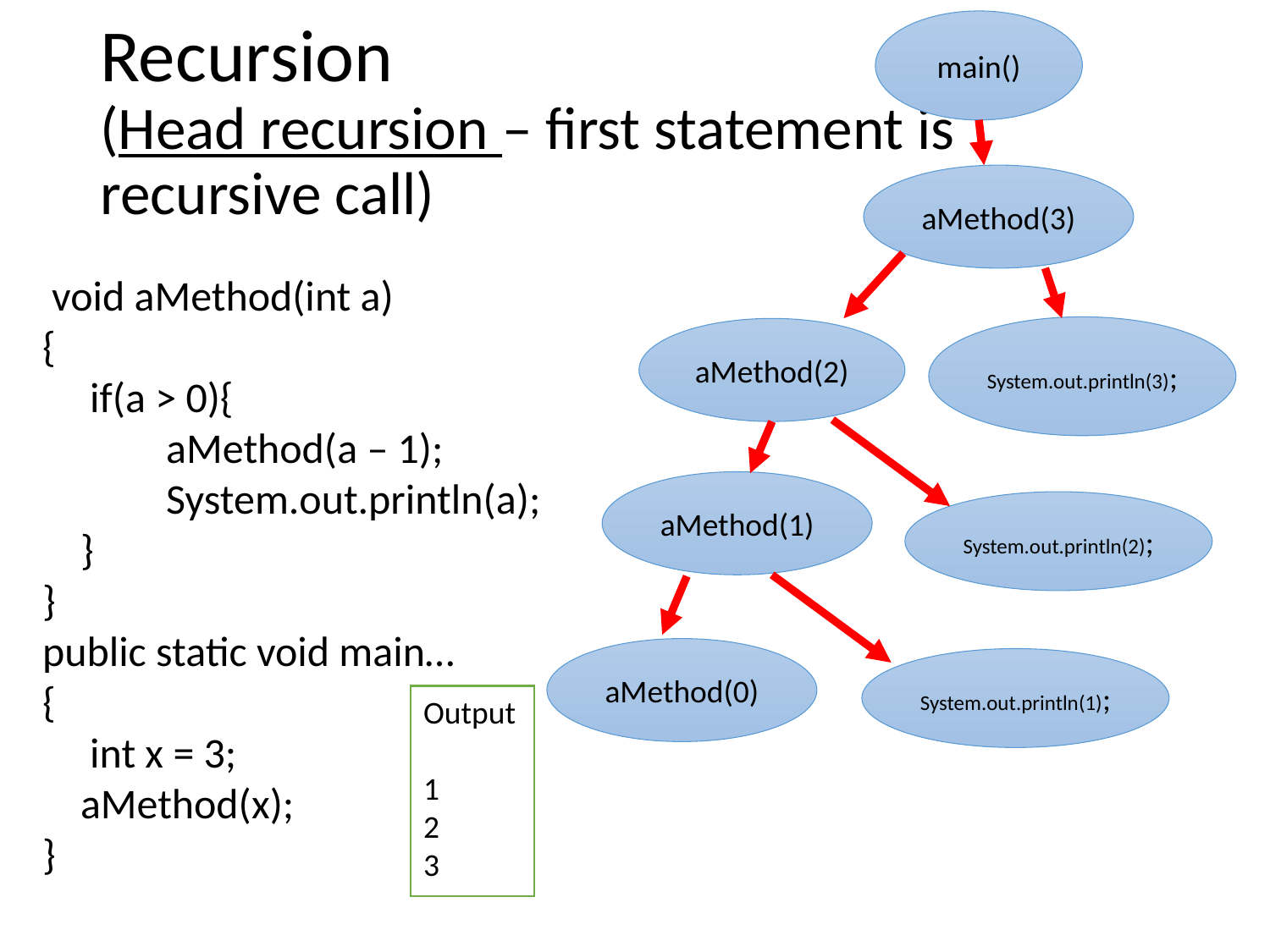

main()
# Recursion (Head recursion – first statement is recursive call)
aMethod(3)
 void aMethod(int a)
{
     if(a > 0){
             aMethod(a – 1);
             System.out.println(a);
    }
}
public static void main…
{
     int x = 3;
    aMethod(x);
}
System.out.println(3);
aMethod(2)
aMethod(1)
System.out.println(2);
aMethod(0)
System.out.println(1);
Output

1
2
3